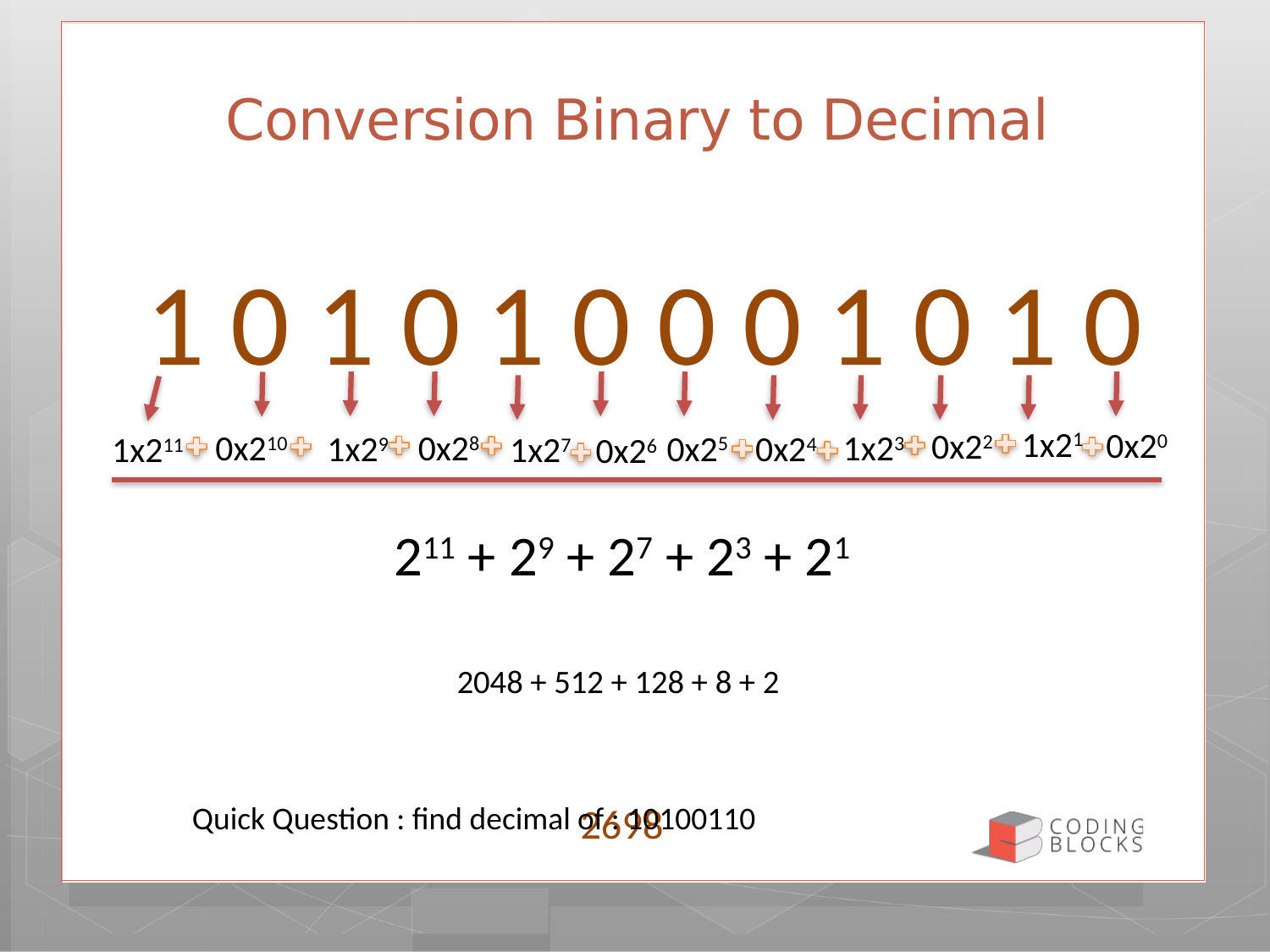

# Conversion Binary to Decimal

1 0 1 0 1 0 0 0 1 0 1 0
1x21
0x20
0x22
0x210
0x28
1x23
0x25
1x29
0x24
1x211
1x27
0x26

211 + 29 + 27 + 23 + 21

2048 + 512 + 128 + 8 + 2

2698
Quick Question : find decimal of : 10100110